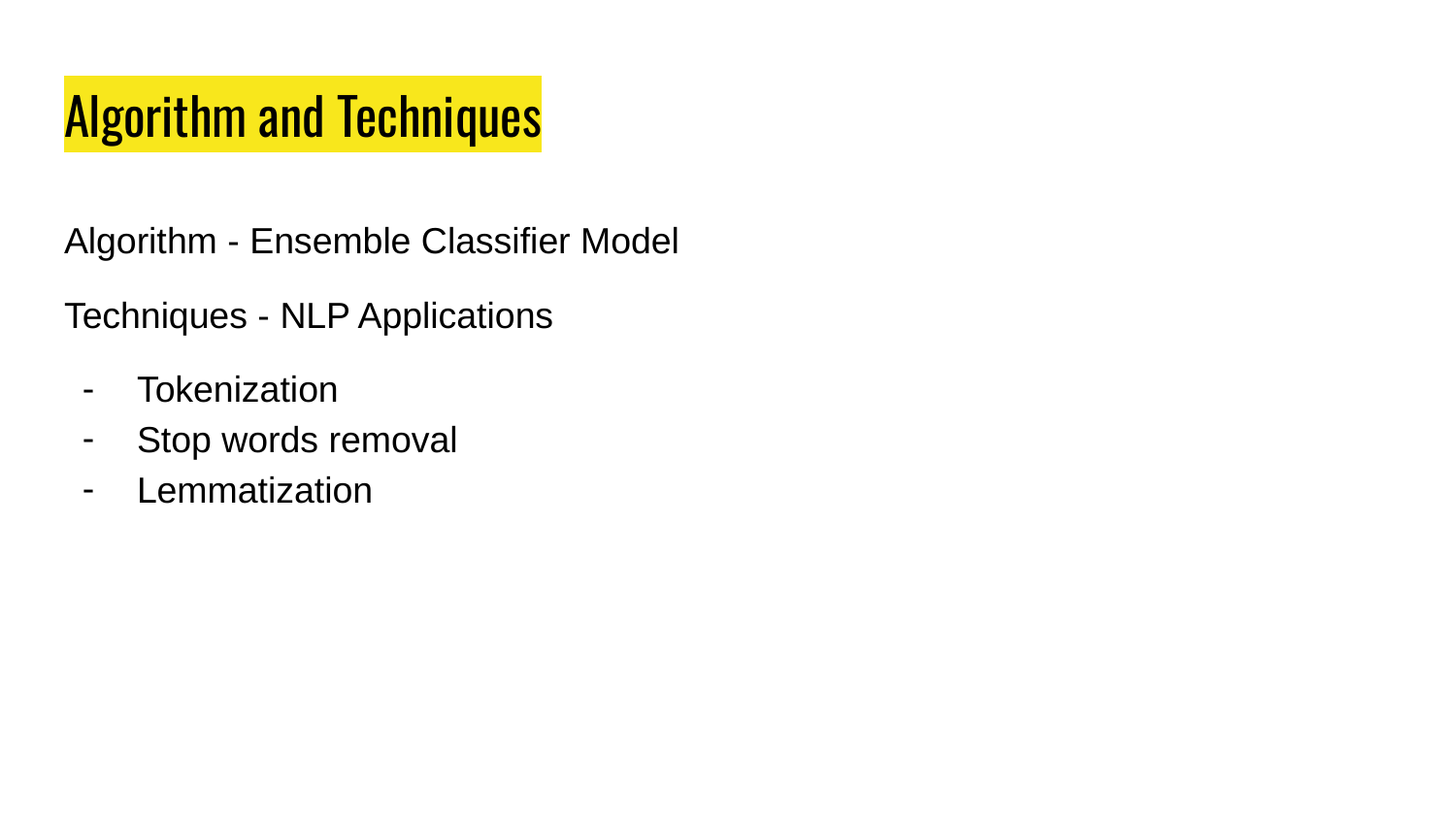

# Algorithm and Techniques
Algorithm - Ensemble Classifier Model
Techniques - NLP Applications
Tokenization
Stop words removal
Lemmatization